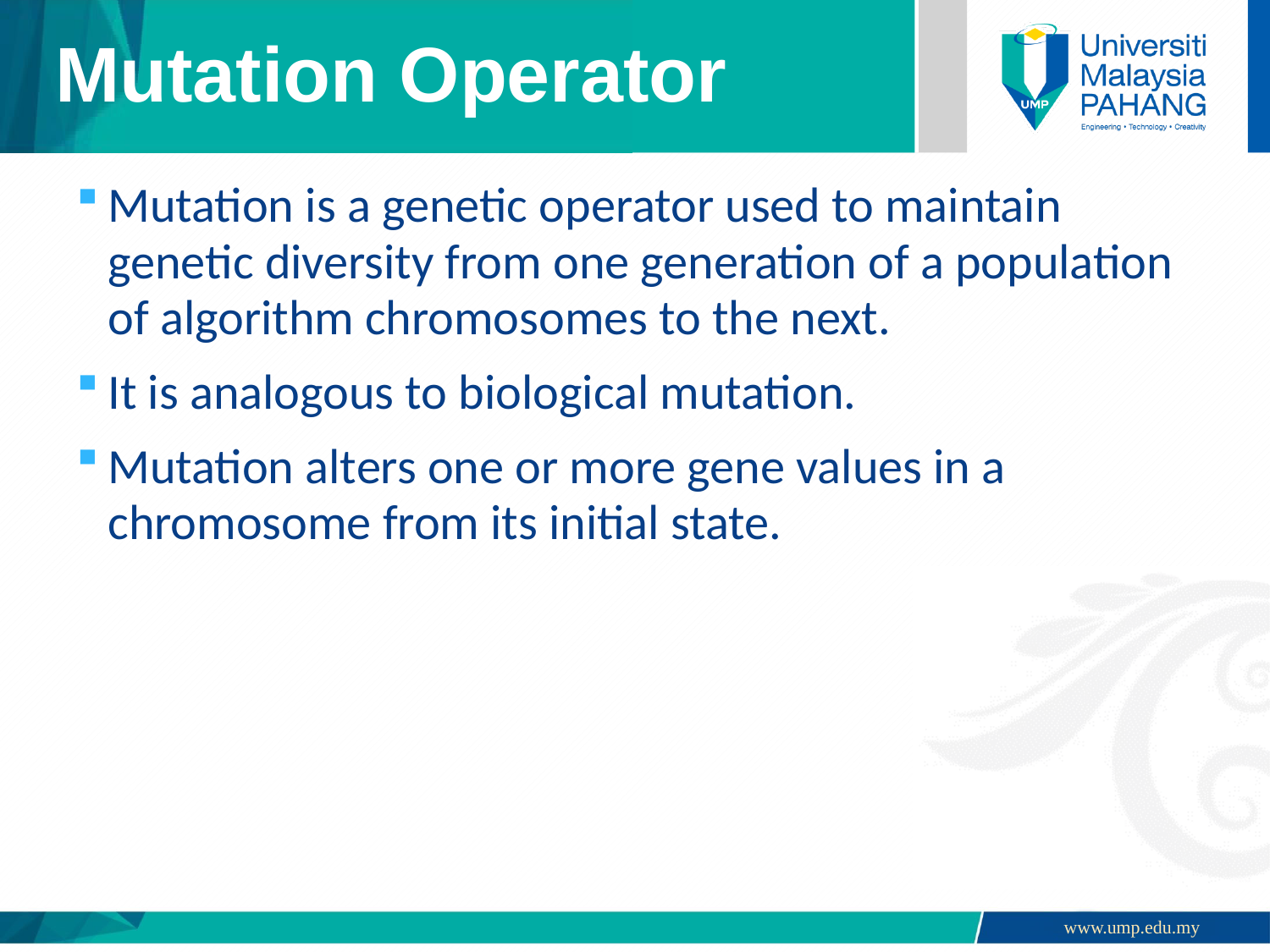

# Mutation Operator
Mutation is a genetic operator used to maintain genetic diversity from one generation of a population of algorithm chromosomes to the next.
It is analogous to biological mutation.
Mutation alters one or more gene values in a chromosome from its initial state.